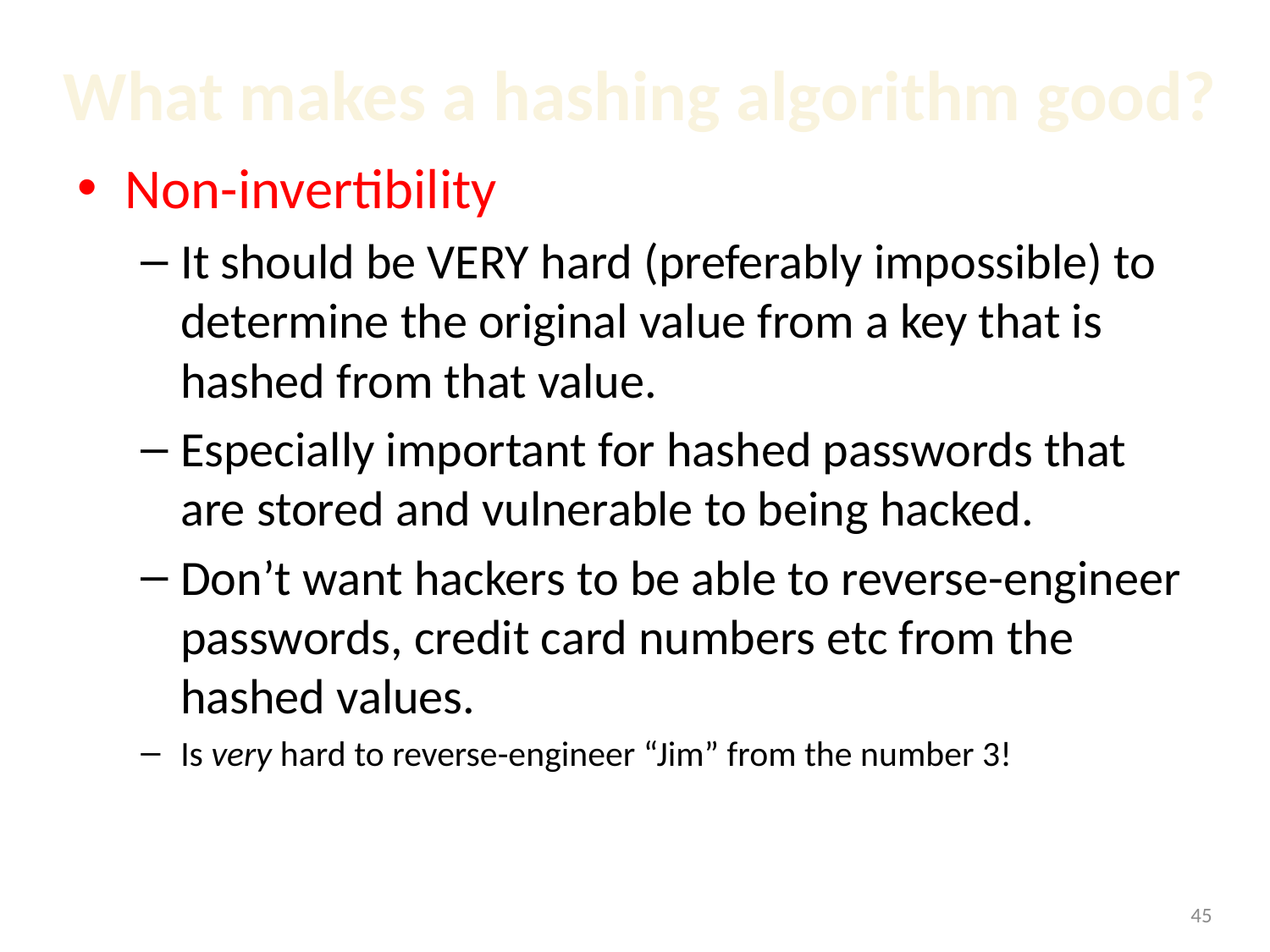

# What makes a hashing algorithm good?
Non-invertibility
It should be VERY hard (preferably impossible) to determine the original value from a key that is hashed from that value.
Especially important for hashed passwords that are stored and vulnerable to being hacked.
Don’t want hackers to be able to reverse-engineer passwords, credit card numbers etc from the hashed values.
Is very hard to reverse-engineer “Jim” from the number 3!
45